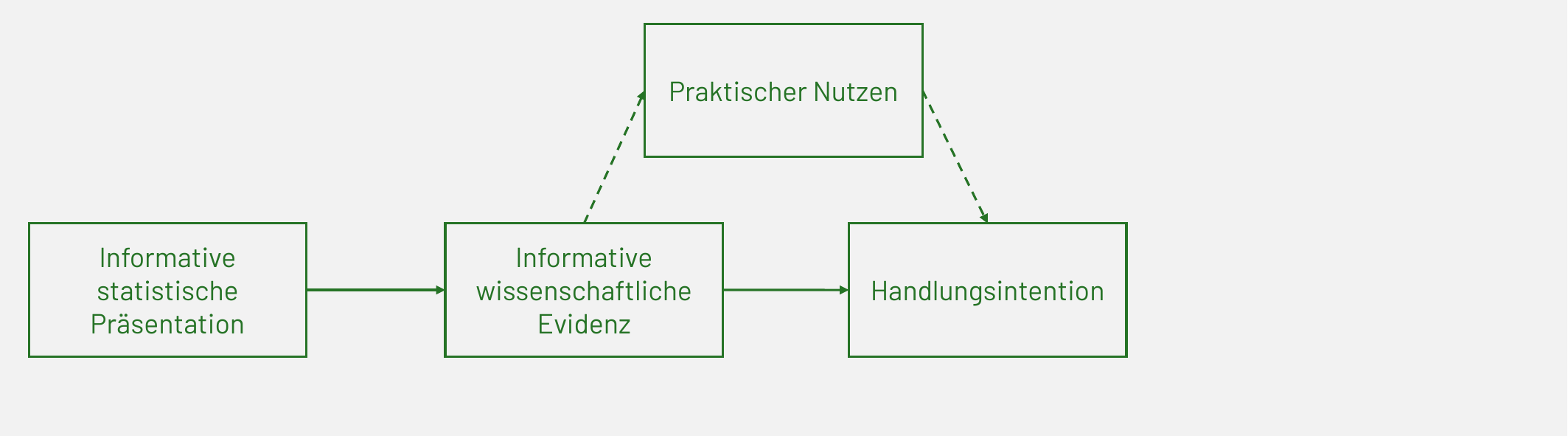

Praktischer Nutzen
Informative statistische Präsentation
Informative wissenschaftliche Evidenz
Handlungsintention